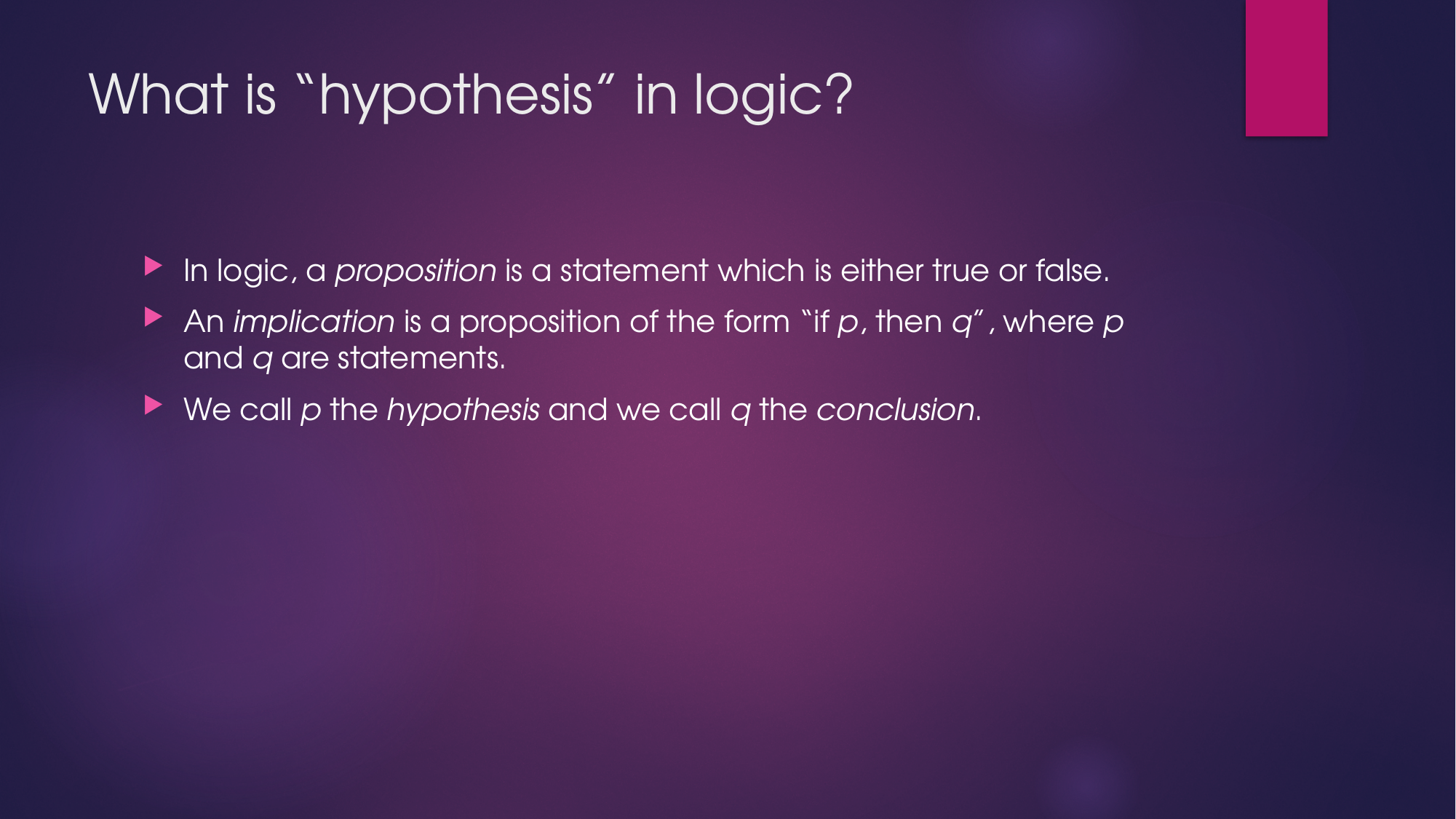

# What is “hypothesis” in logic?
In logic, a proposition is a statement which is either true or false.
An implication is a proposition of the form “if p, then q”, where p and q are statements.
We call p the hypothesis and we call q the conclusion.